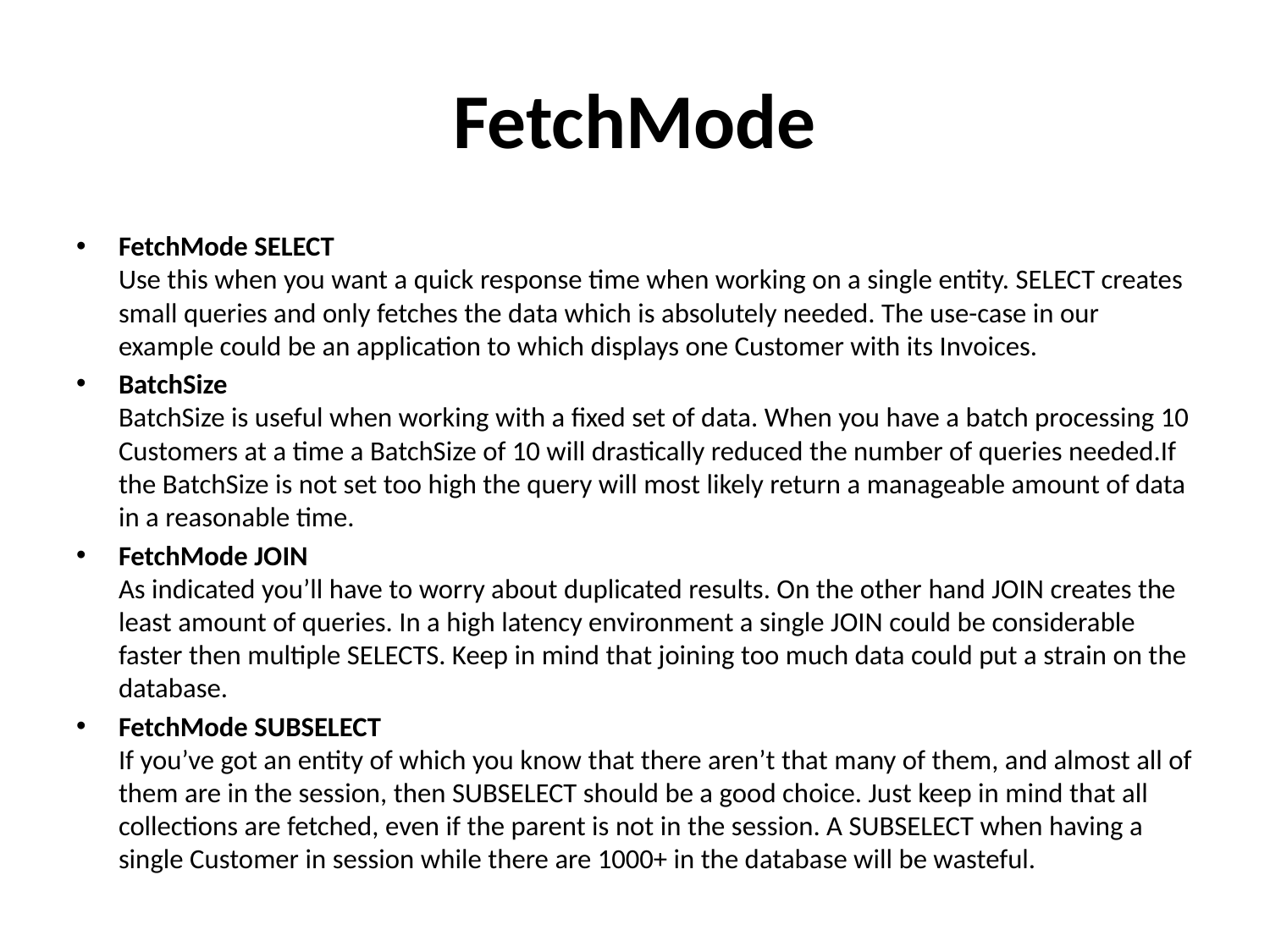

# FetchMode
FetchMode SELECT
Use this when you want a quick response time when working on a single entity. SELECT creates small queries and only fetches the data which is absolutely needed. The use-case in our example could be an application to which displays one Customer with its Invoices.
BatchSize
BatchSize is useful when working with a fixed set of data. When you have a batch processing 10 Customers at a time a BatchSize of 10 will drastically reduced the number of queries needed.If the BatchSize is not set too high the query will most likely return a manageable amount of data in a reasonable time.
FetchMode JOIN
As indicated you’ll have to worry about duplicated results. On the other hand JOIN creates the least amount of queries. In a high latency environment a single JOIN could be considerable faster then multiple SELECTS. Keep in mind that joining too much data could put a strain on the database.
FetchMode SUBSELECT
If you’ve got an entity of which you know that there aren’t that many of them, and almost all of them are in the session, then SUBSELECT should be a good choice. Just keep in mind that all collections are fetched, even if the parent is not in the session. A SUBSELECT when having a single Customer in session while there are 1000+ in the database will be wasteful.